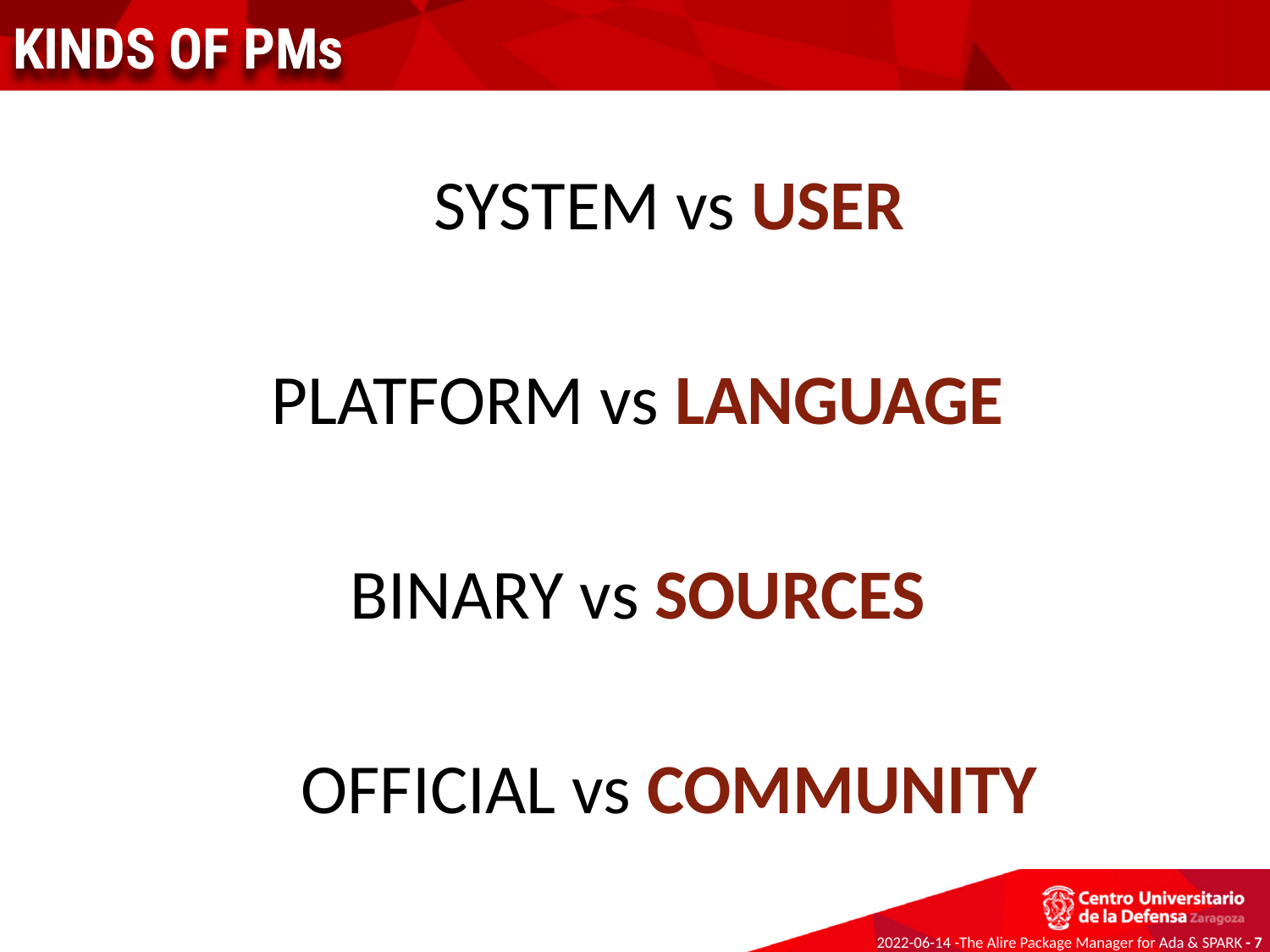

KINDS OF PMs

SYSTEM vs USER

PLATFORM vs LANGUAGE

BINARY vs SOURCES

OFFICIAL vs COMMUNITY